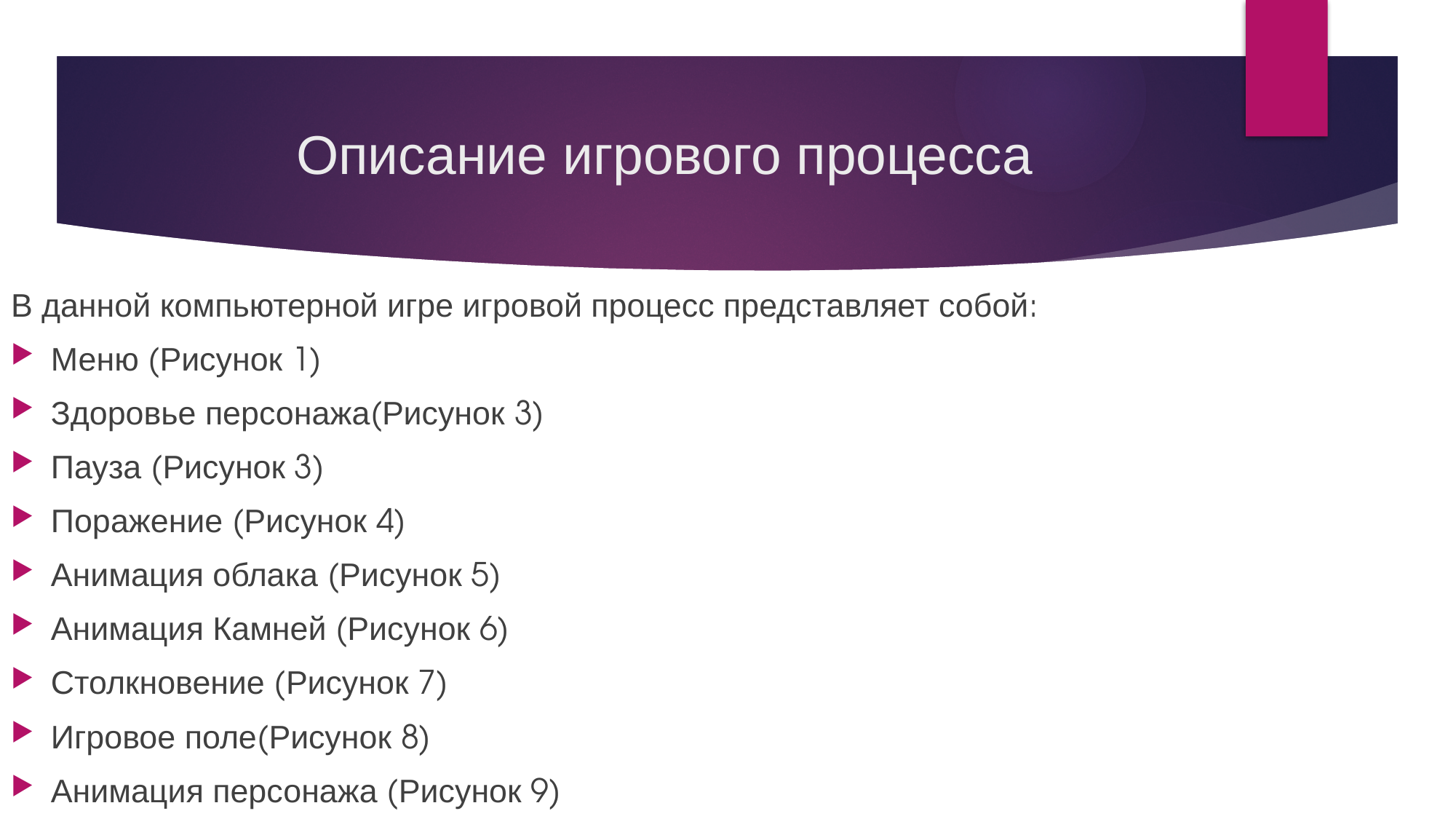

# Описание игрового процесса
В данной компьютерной игре игровой процесс представляет собой:
Меню (Рисунок 1)
Здоровье персонажа(Рисунок 3)
Пауза (Рисунок 3)
Поражение (Рисунок 4)
Анимация облака (Рисунок 5)
Анимация Камней (Рисунок 6)
Столкновение (Рисунок 7)
Игровое поле(Рисунок 8)
Анимация персонажа (Рисунок 9)